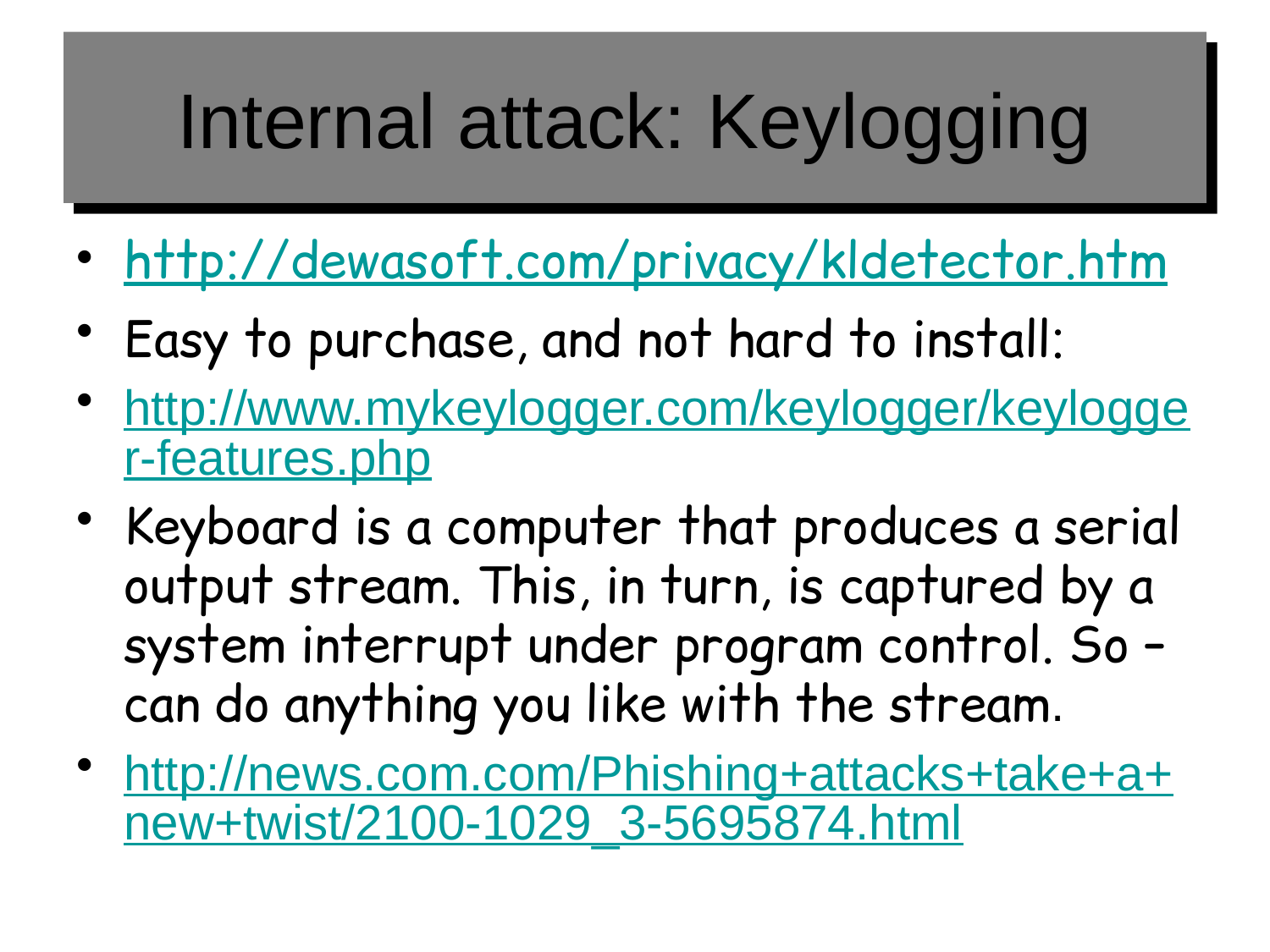

# Internal attack: Keylogging
http://dewasoft.com/privacy/kldetector.htm
Easy to purchase, and not hard to install:
http://www.mykeylogger.com/keylogger/keylogger-features.php
Keyboard is a computer that produces a serial output stream. This, in turn, is captured by a system interrupt under program control. So – can do anything you like with the stream.
http://news.com.com/Phishing+attacks+take+a+new+twist/2100-1029_3-5695874.html